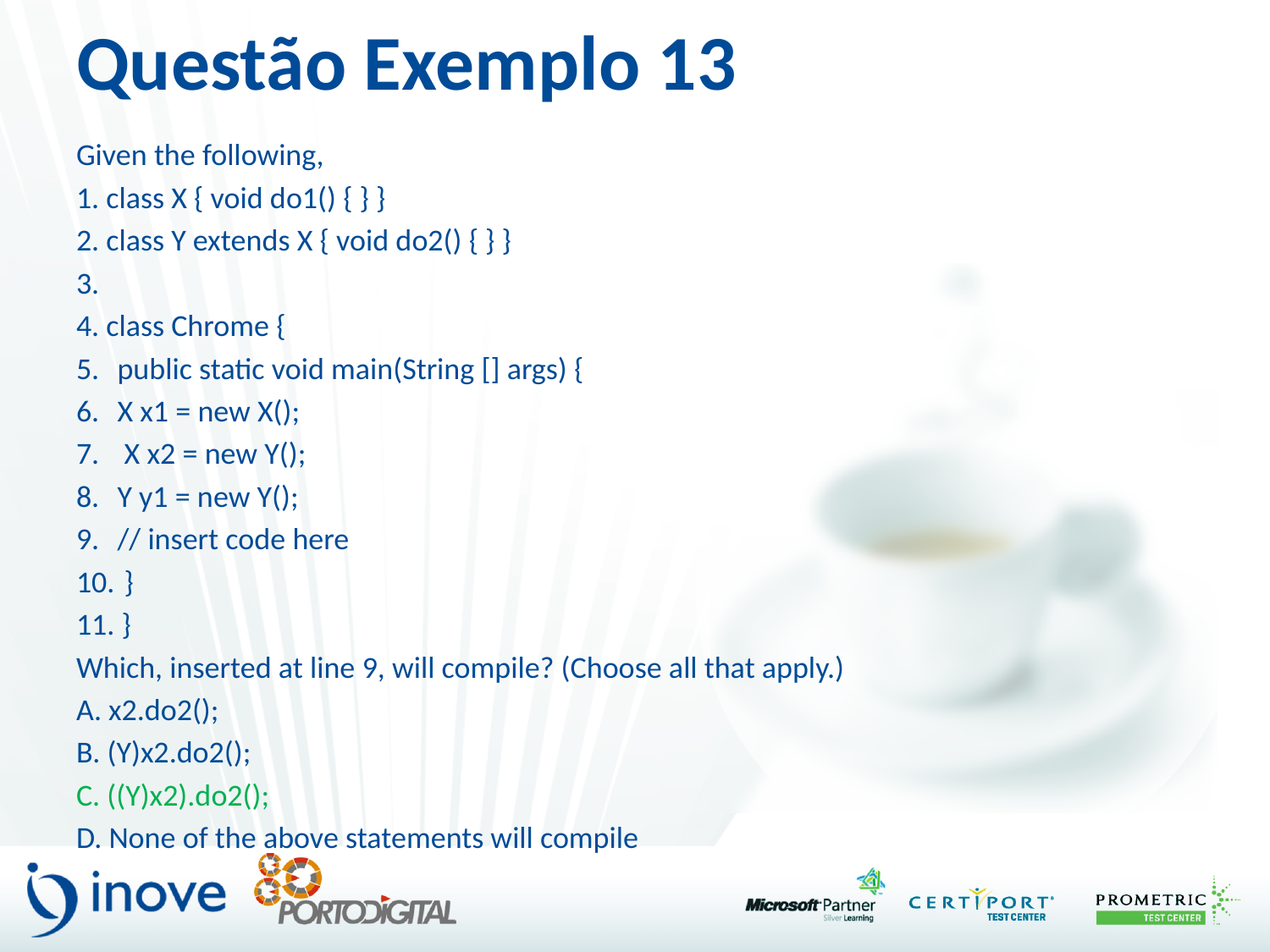

# Questão Exemplo 13
Given the following,
1. class X { void do1() { } }
2. class Y extends X { void do2() { } }
3.
4. class Chrome {
5. 	public static void main(String [] args) {
6. 		X x1 = new X();
7.		 X x2 = new Y();
8. 		Y y1 = new Y();
9. 		// insert code here
10.	 }
11. }
Which, inserted at line 9, will compile? (Choose all that apply.)
A. x2.do2();
B. (Y)x2.do2();
C. ((Y)x2).do2();
D. None of the above statements will compile